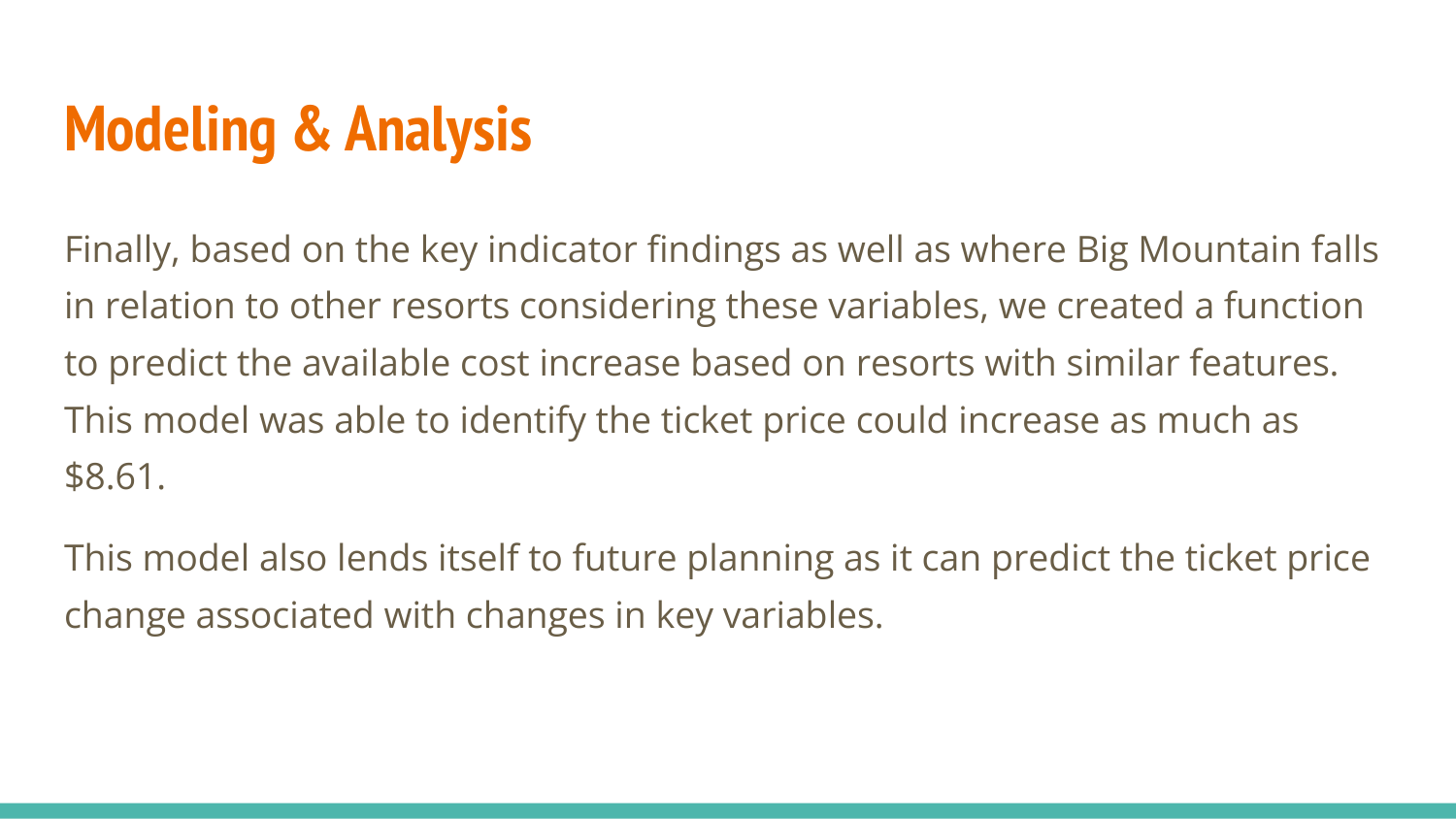

# Modeling & Analysis
Finally, based on the key indicator findings as well as where Big Mountain falls in relation to other resorts considering these variables, we created a function to predict the available cost increase based on resorts with similar features. This model was able to identify the ticket price could increase as much as $8.61.
This model also lends itself to future planning as it can predict the ticket price change associated with changes in key variables.